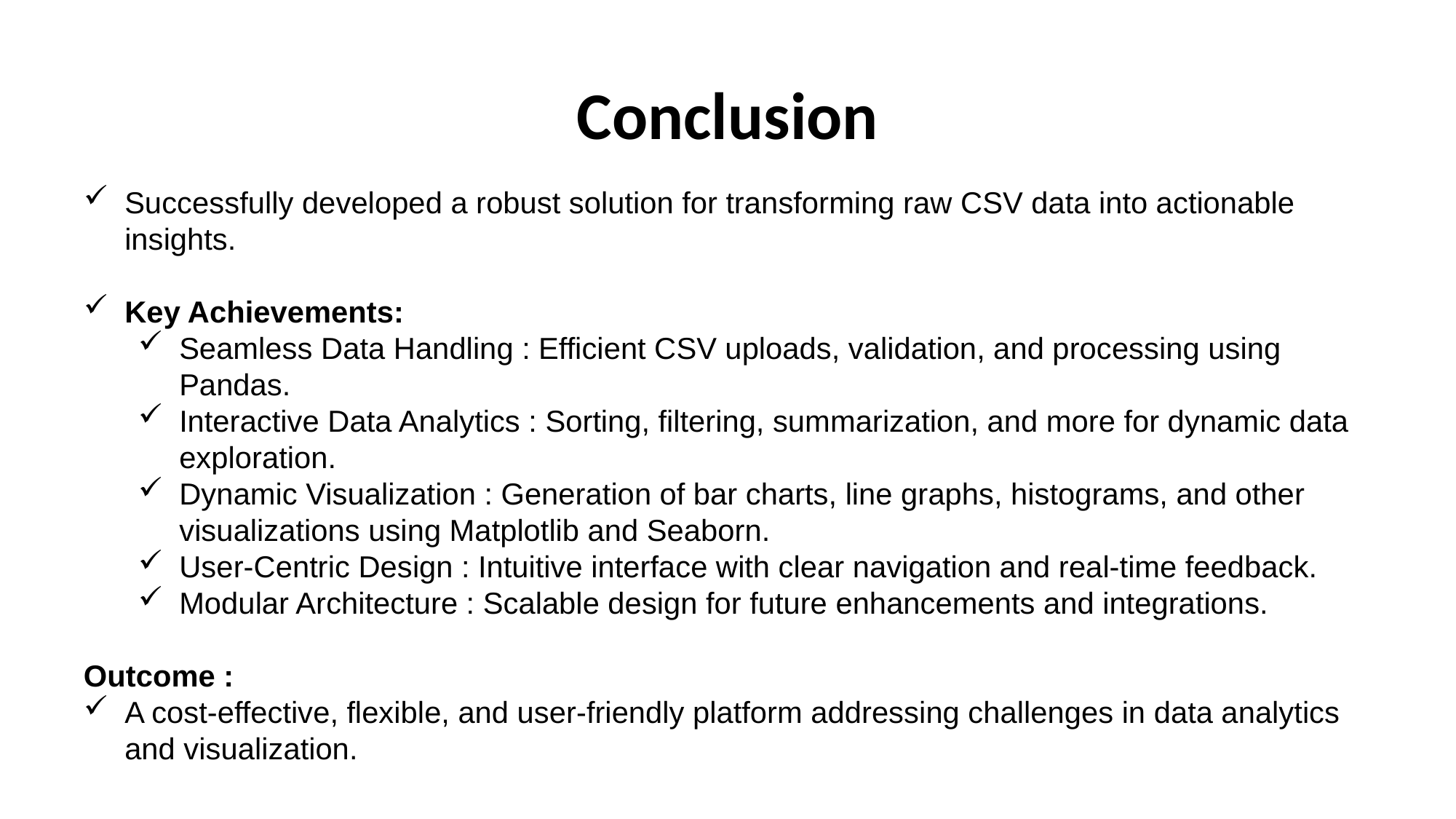

# Conclusion
Successfully developed a robust solution for transforming raw CSV data into actionable insights.

Key Achievements:
Seamless Data Handling : Efficient CSV uploads, validation, and processing using Pandas.
Interactive Data Analytics : Sorting, filtering, summarization, and more for dynamic data exploration.
Dynamic Visualization : Generation of bar charts, line graphs, histograms, and other visualizations using Matplotlib and Seaborn.
User-Centric Design : Intuitive interface with clear navigation and real-time feedback.
Modular Architecture : Scalable design for future enhancements and integrations.

Outcome :
A cost-effective, flexible, and user-friendly platform addressing challenges in data analytics and visualization.